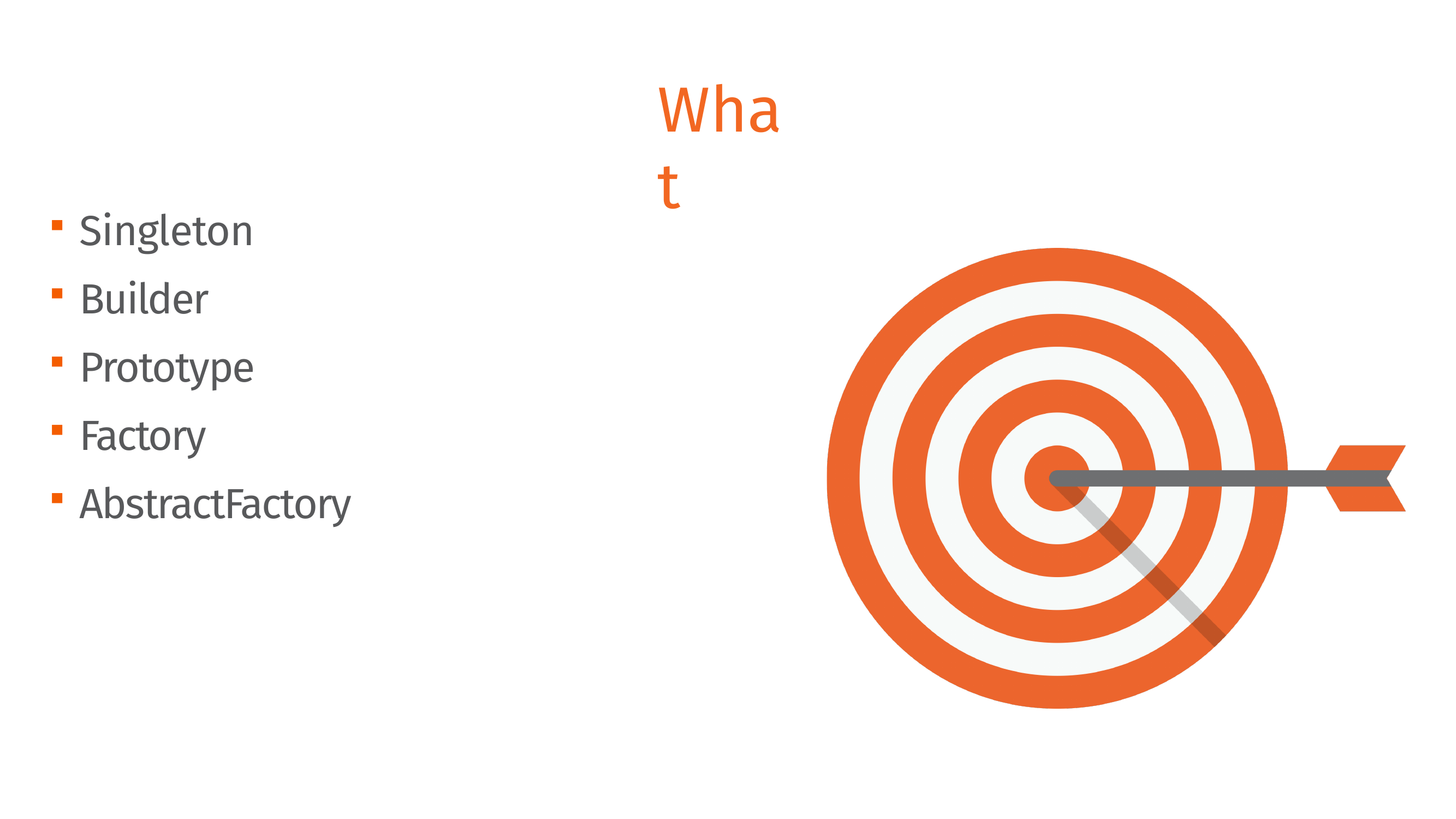

# What
Singleton
Builder
Prototype
Factory
AbstractFactory